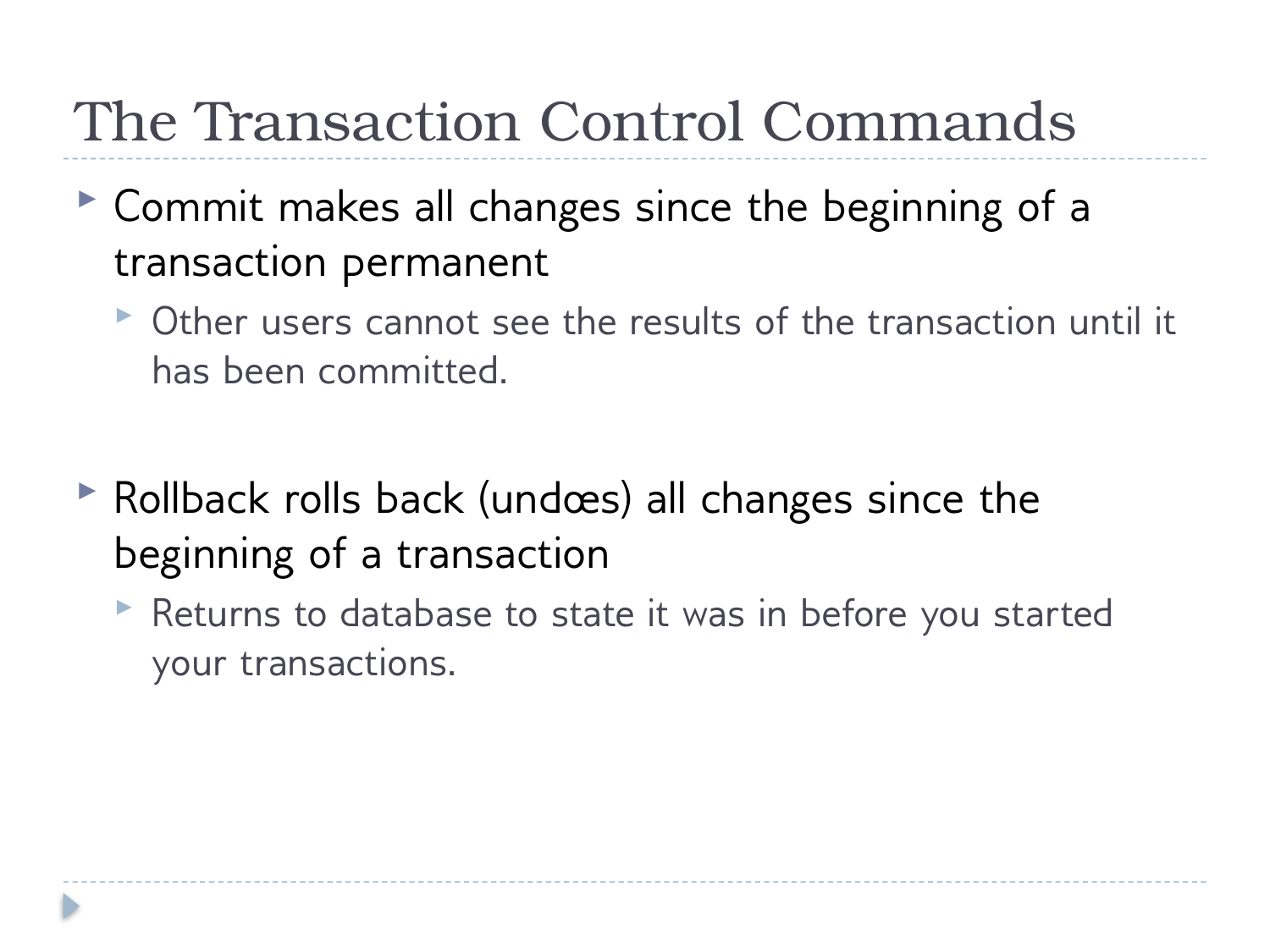

# The Transaction Control Commands
Commit makes all changes since the beginning of a transaction permanent
Other users cannot see the results of the transaction until it has been committed.

Rollback rolls back (undoes) all changes since the beginning of a transaction
Returns to database to state it was in before you started your transactions.